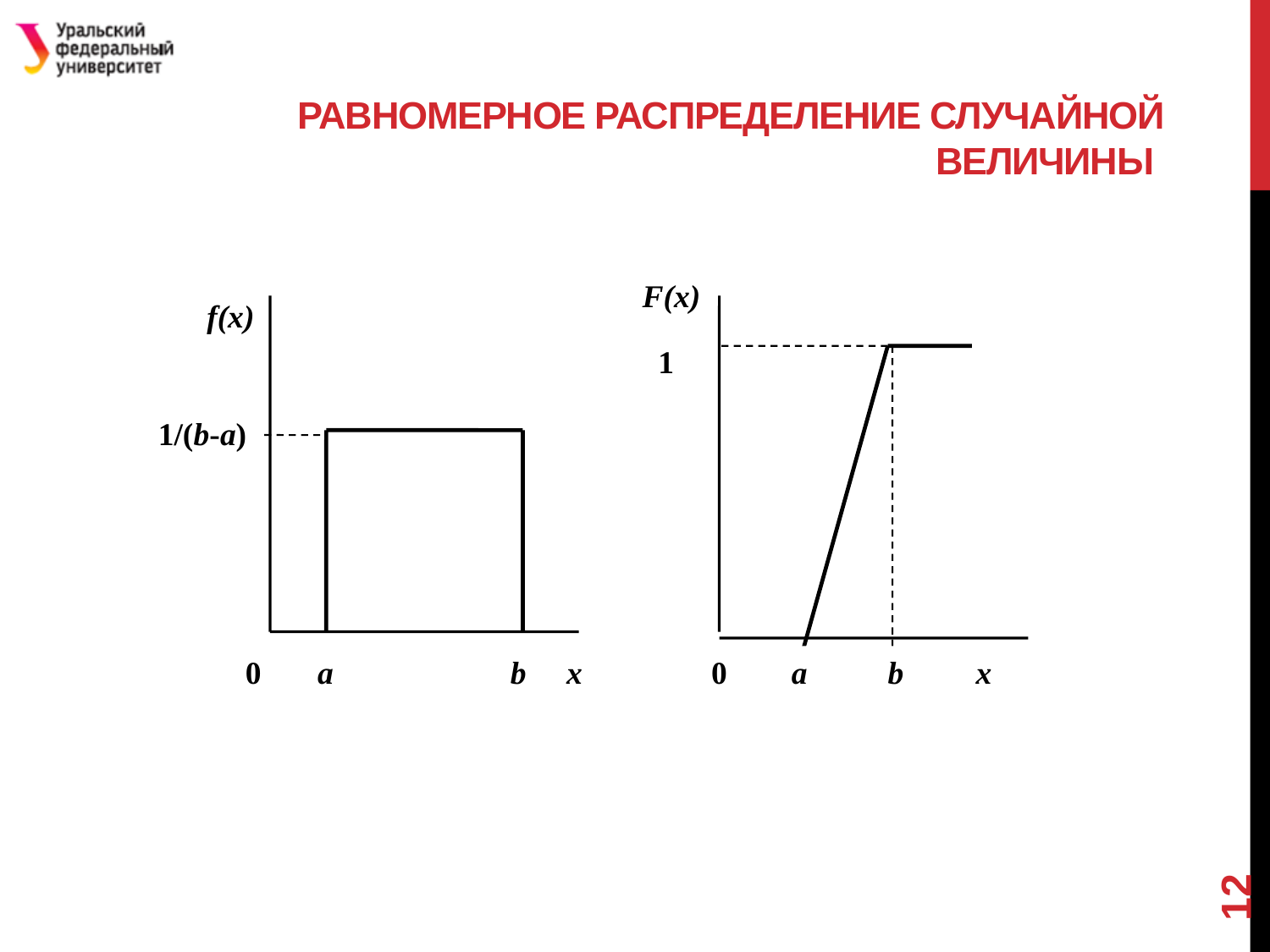

# Равномерное распределение случайной величины
F(x)
     f(x)

1
1/(b-a)

 0       a                      b     x                0        a          b         x
12